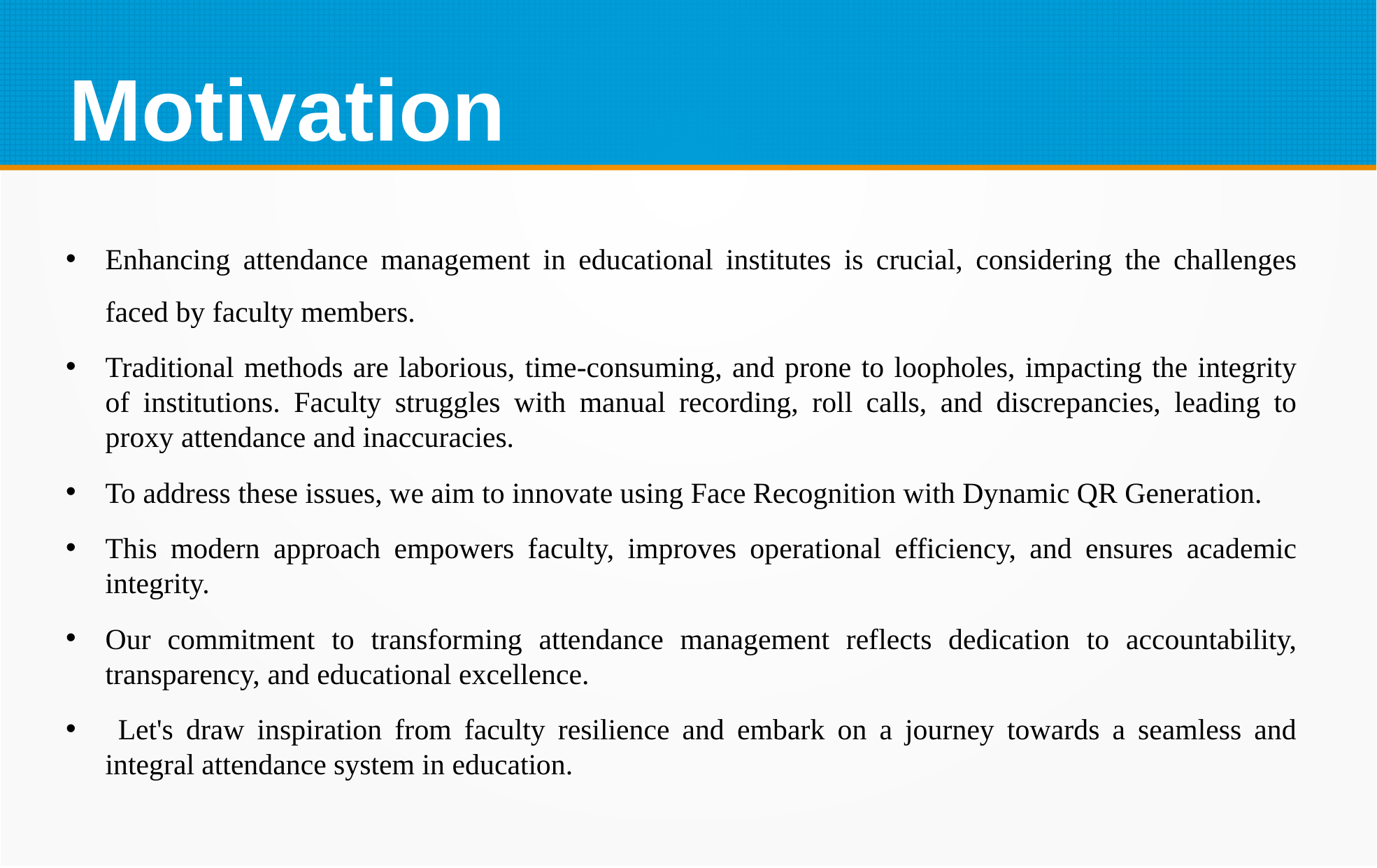

# Motivation
Enhancing attendance management in educational institutes is crucial, considering the challenges faced by faculty members.
Traditional methods are laborious, time-consuming, and prone to loopholes, impacting the integrity of institutions. Faculty struggles with manual recording, roll calls, and discrepancies, leading to proxy attendance and inaccuracies.
To address these issues, we aim to innovate using Face Recognition with Dynamic QR Generation.
This modern approach empowers faculty, improves operational efficiency, and ensures academic integrity.
Our commitment to transforming attendance management reflects dedication to accountability, transparency, and educational excellence.
 Let's draw inspiration from faculty resilience and embark on a journey towards a seamless and integral attendance system in education.